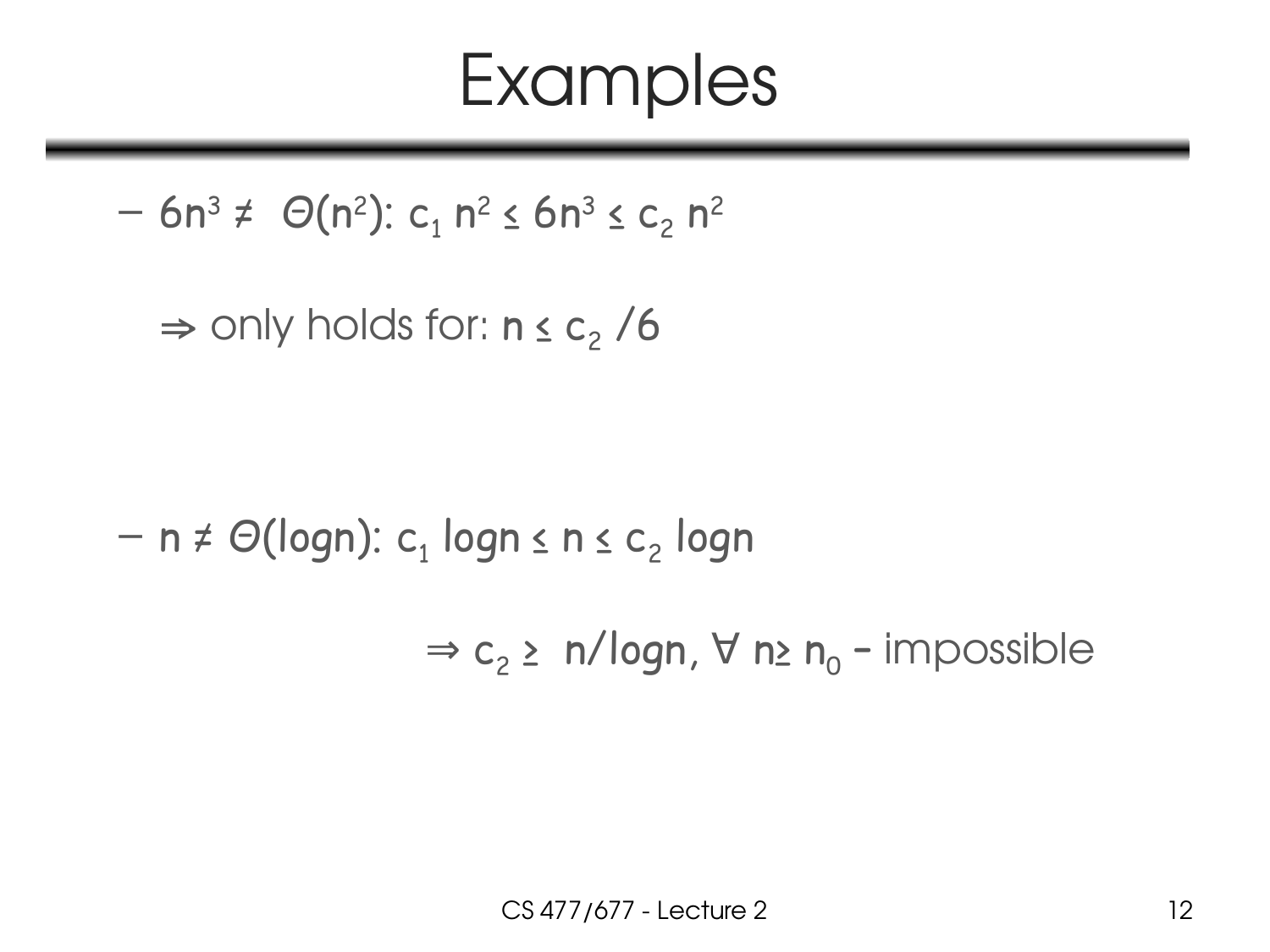

# Examples
6n3 ≠  Θ(n2): c1 n2 ≤ 6n3 ≤ c2 n2
	⇒ only holds for: n ≤ c2 /6

n ≠ Θ(logn): c1 logn ≤ n ≤ c2 logn
			 ⇒ c2 ≥  n/logn, ∀ n≥ n0 – impossible
CS 477/677 - Lecture 2
12